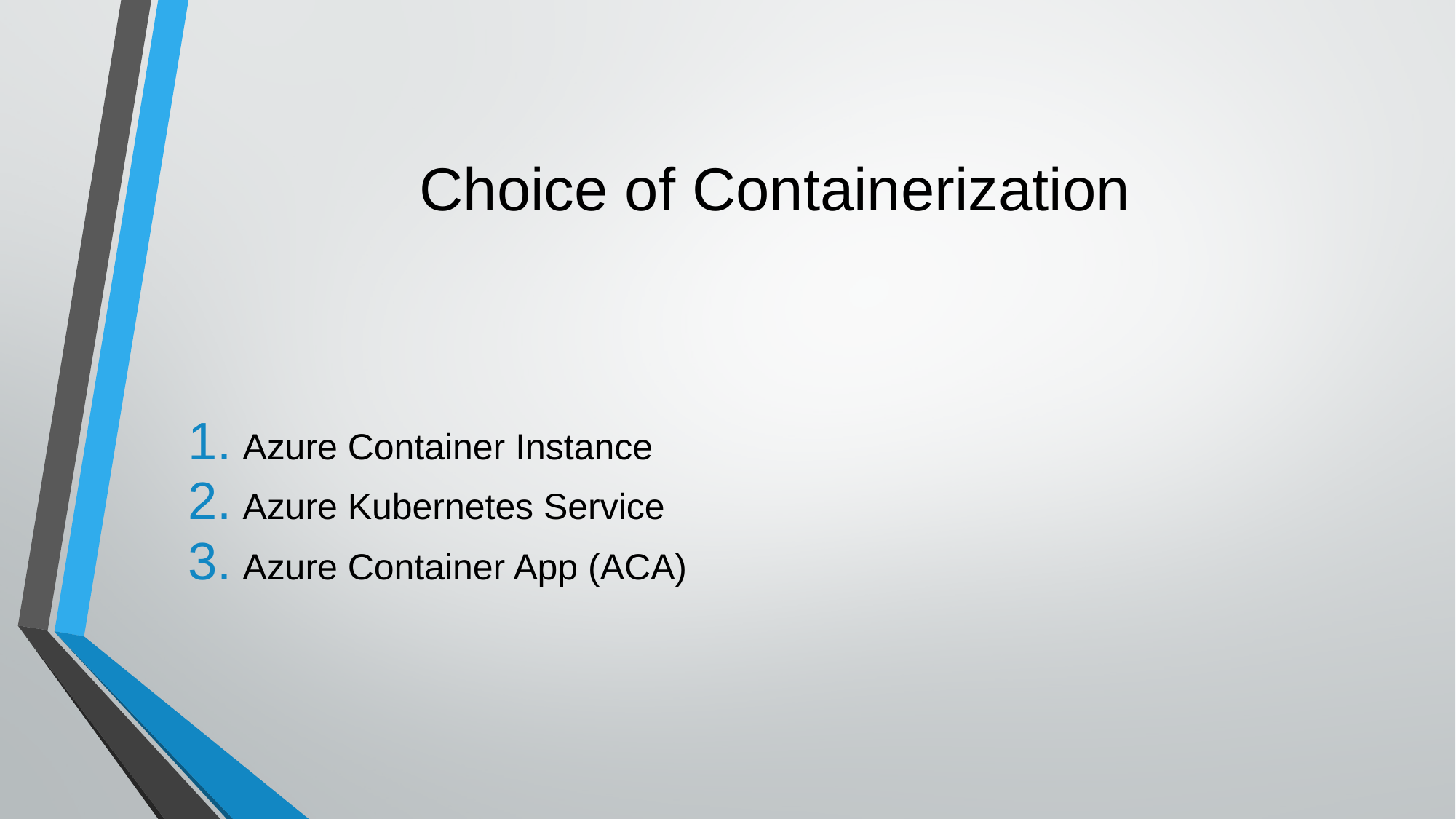

# Choice of Containerization
Azure Container Instance
Azure Kubernetes Service
Azure Container App (ACA)